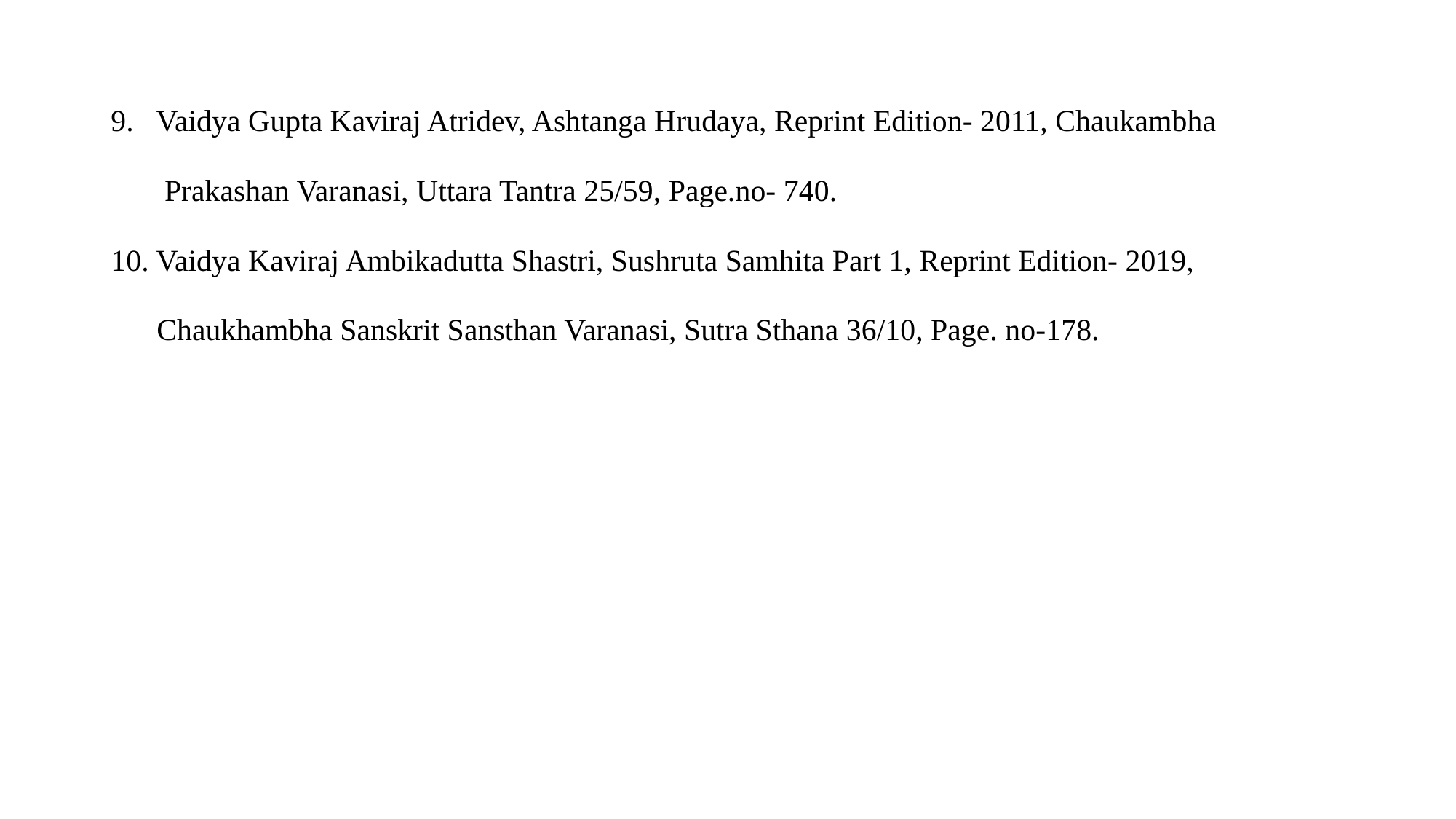

9.   Vaidya Gupta Kaviraj Atridev, Ashtanga Hrudaya, Reprint Edition- 2011, Chaukambha
       Prakashan Varanasi, Uttara Tantra 25/59, Page.no- 740.
10. Vaidya Kaviraj Ambikadutta Shastri, Sushruta Samhita Part 1, Reprint Edition- 2019,
      Chaukhambha Sanskrit Sansthan Varanasi, Sutra Sthana 36/10, Page. no-178.